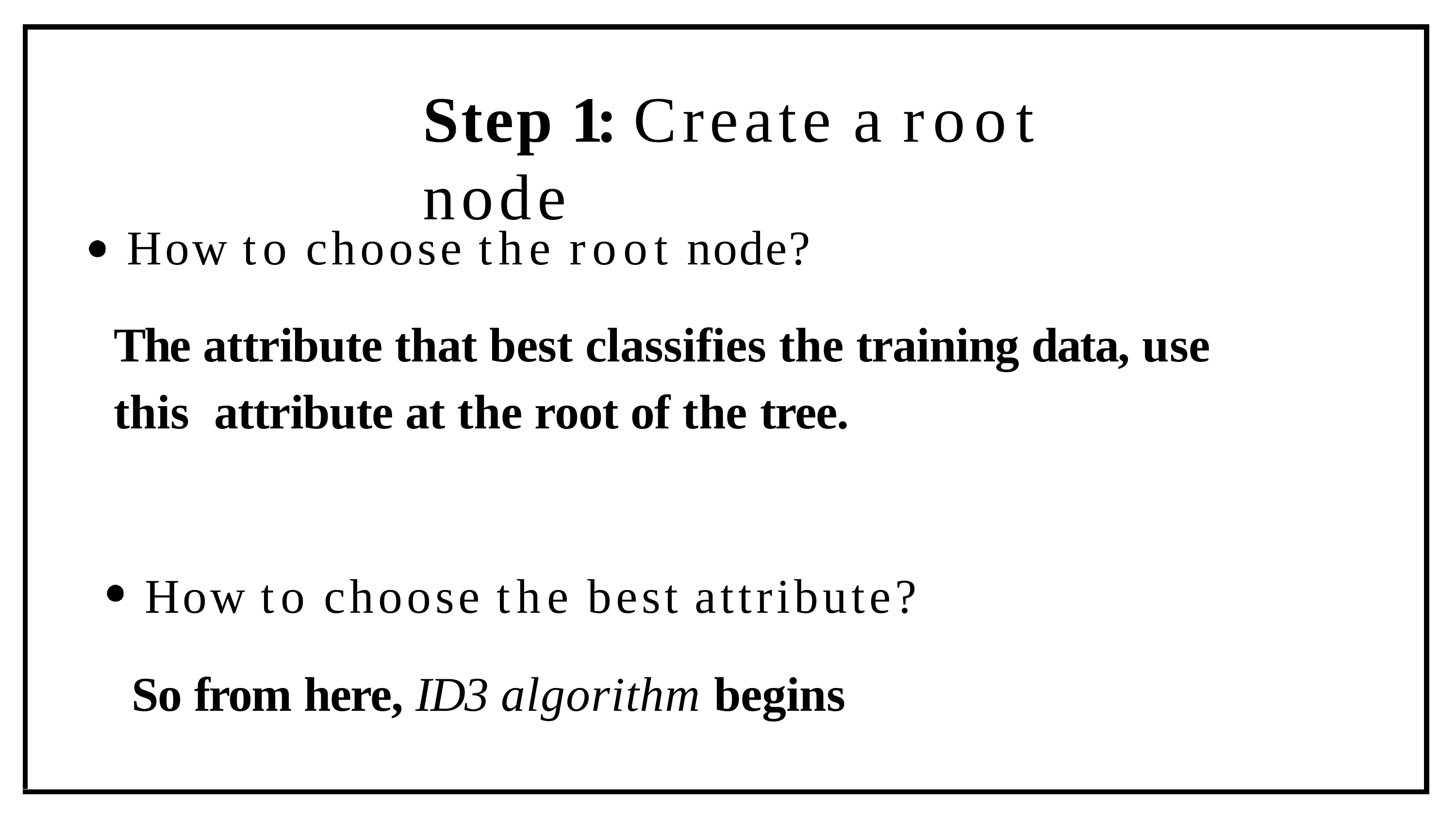

# Step 1: Create a root node
How to choose the root node?
The attribute that best classifies the training data, use this  attribute at the root of the tree.

How to choose the best attribute?
So from here, ID3 algorithm begins